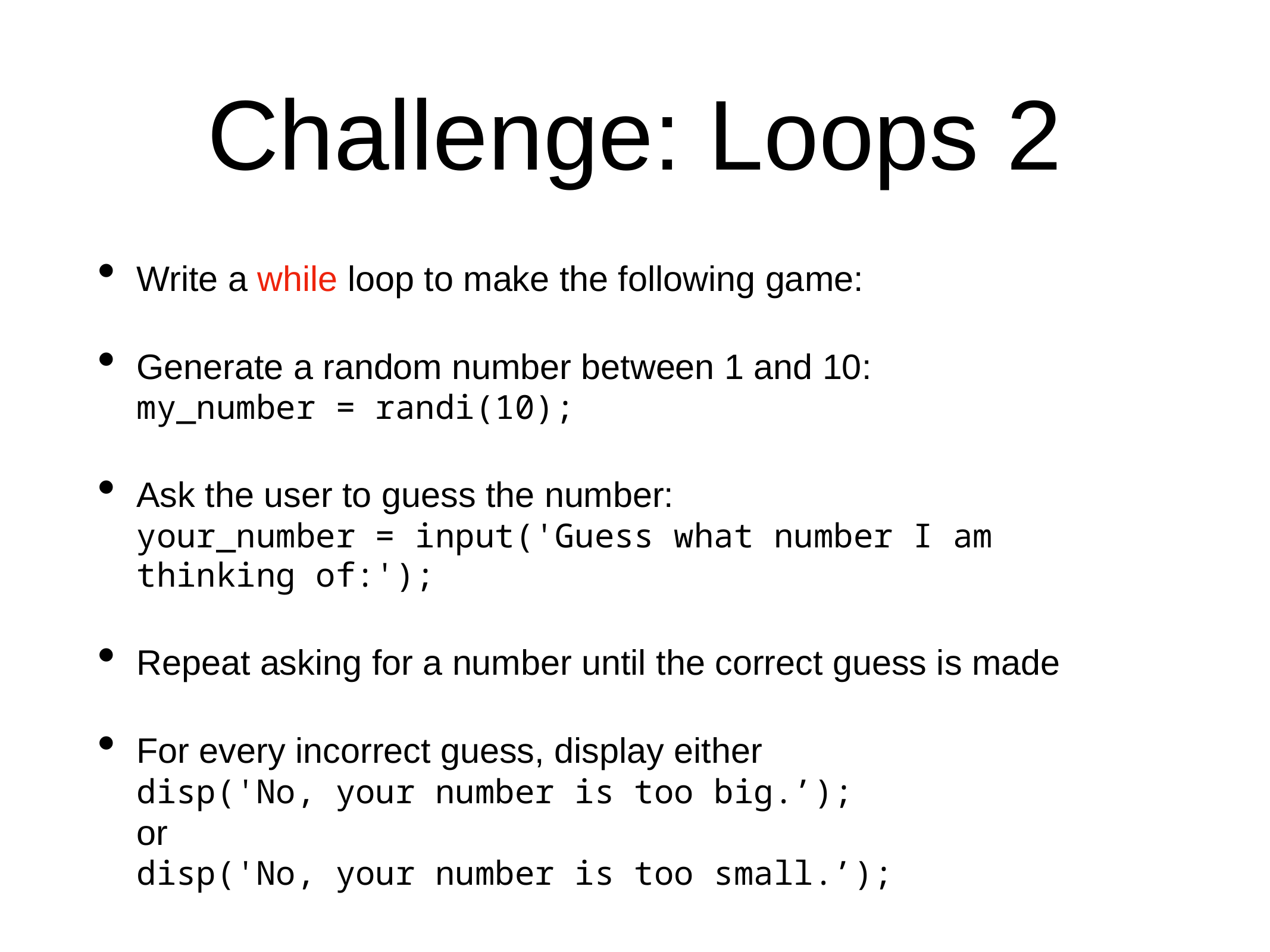

# Challenge: Loops 2
Write a while loop to make the following game:
Generate a random number between 1 and 10:
my_number = randi(10);
Ask the user to guess the number:
your_number = input('Guess what number I am thinking of:');
Repeat asking for a number until the correct guess is made
For every incorrect guess, display either
disp('No, your number is too big.’);
or
disp('No, your number is too small.’);